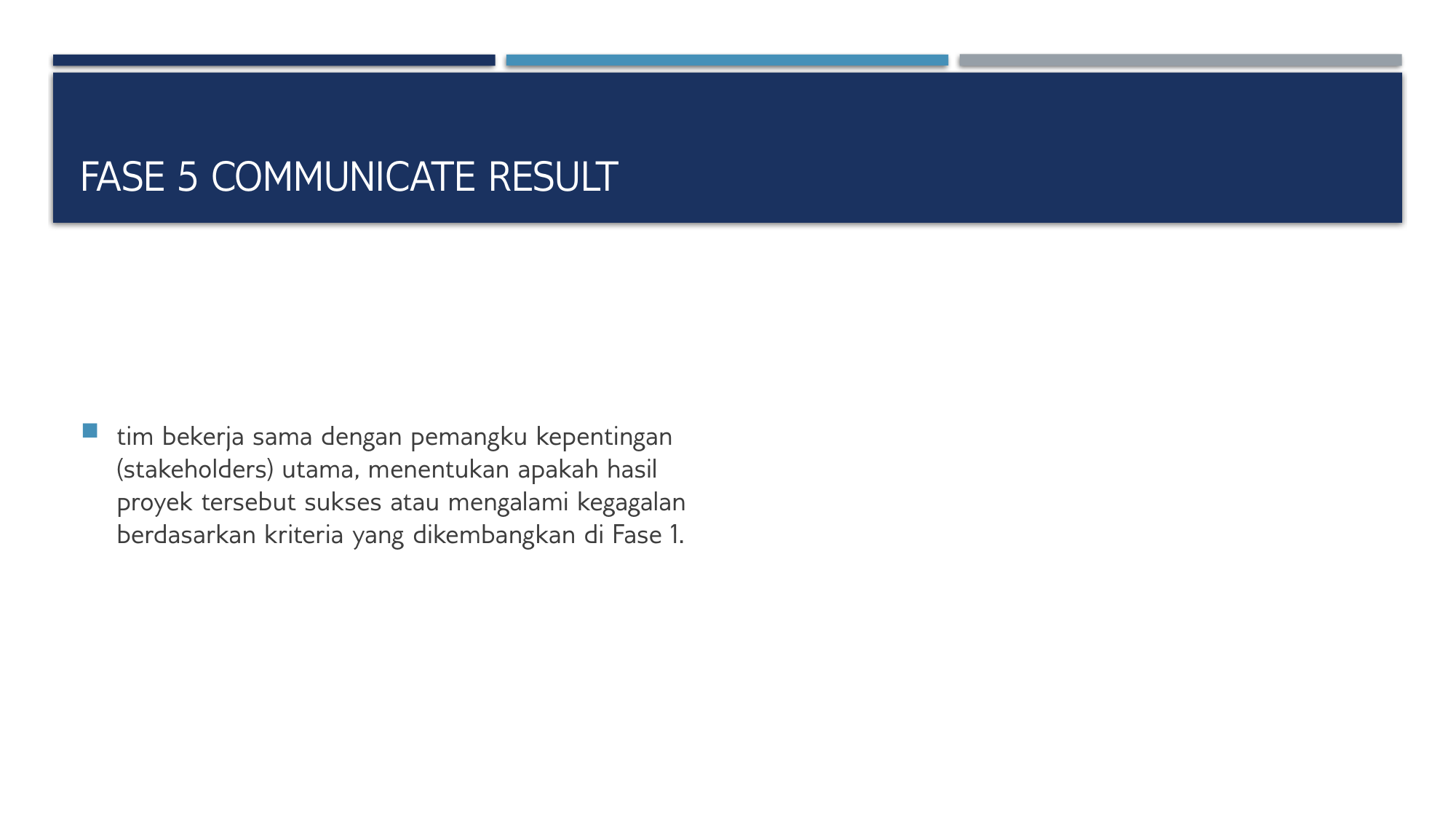

# Fase 5 Communicate Result
tim bekerja sama dengan pemangku kepentingan (stakeholders) utama, menentukan apakah hasil proyek tersebut sukses atau mengalami kegagalan berdasarkan kriteria yang dikembangkan di Fase 1.